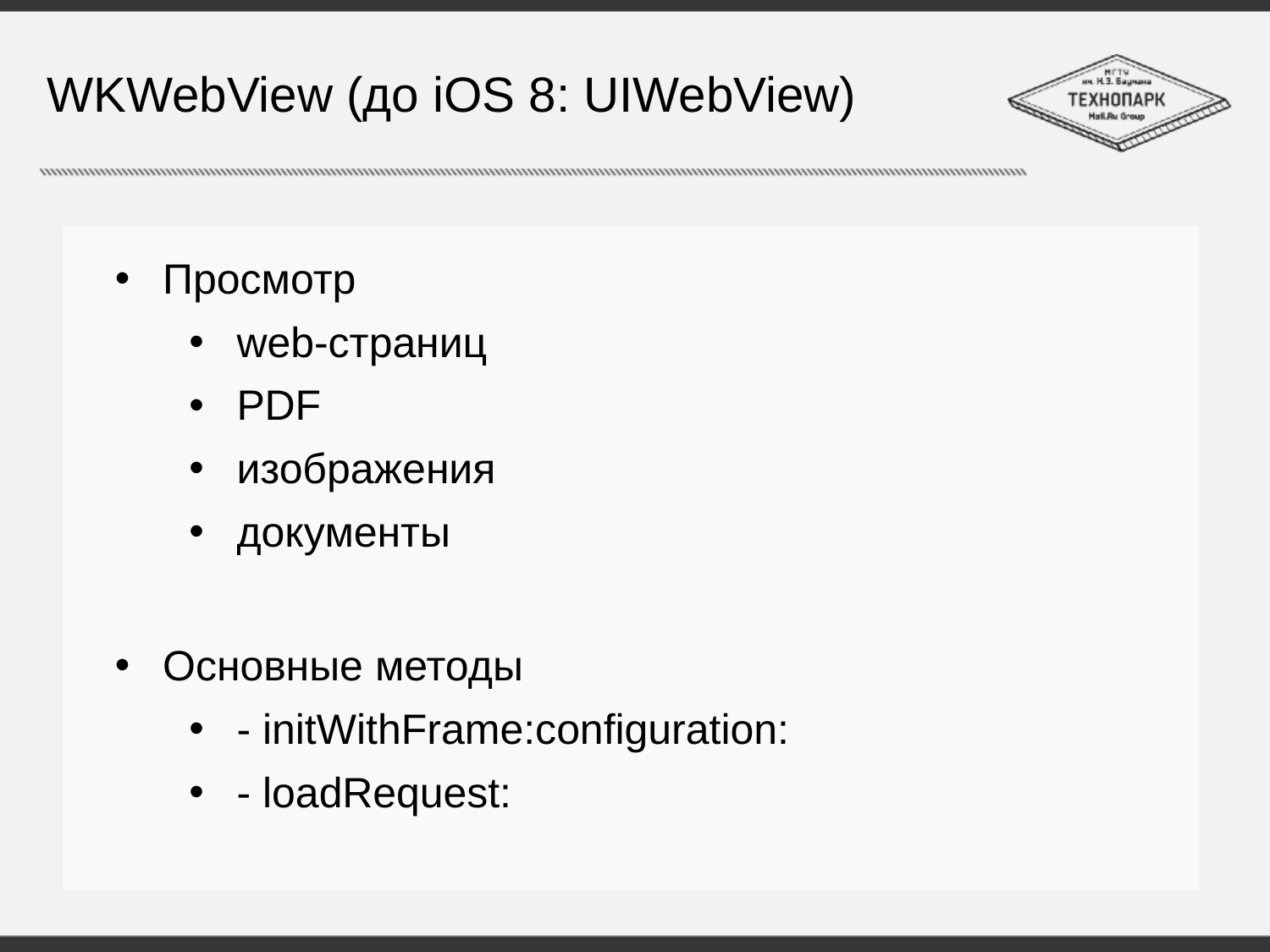

# WKWebView (до iOS 8: UIWebView)
Просмотр
web-страниц
PDF
изображения
документы

Основные методы
- initWithFrame:configuration:
- loadRequest:
6